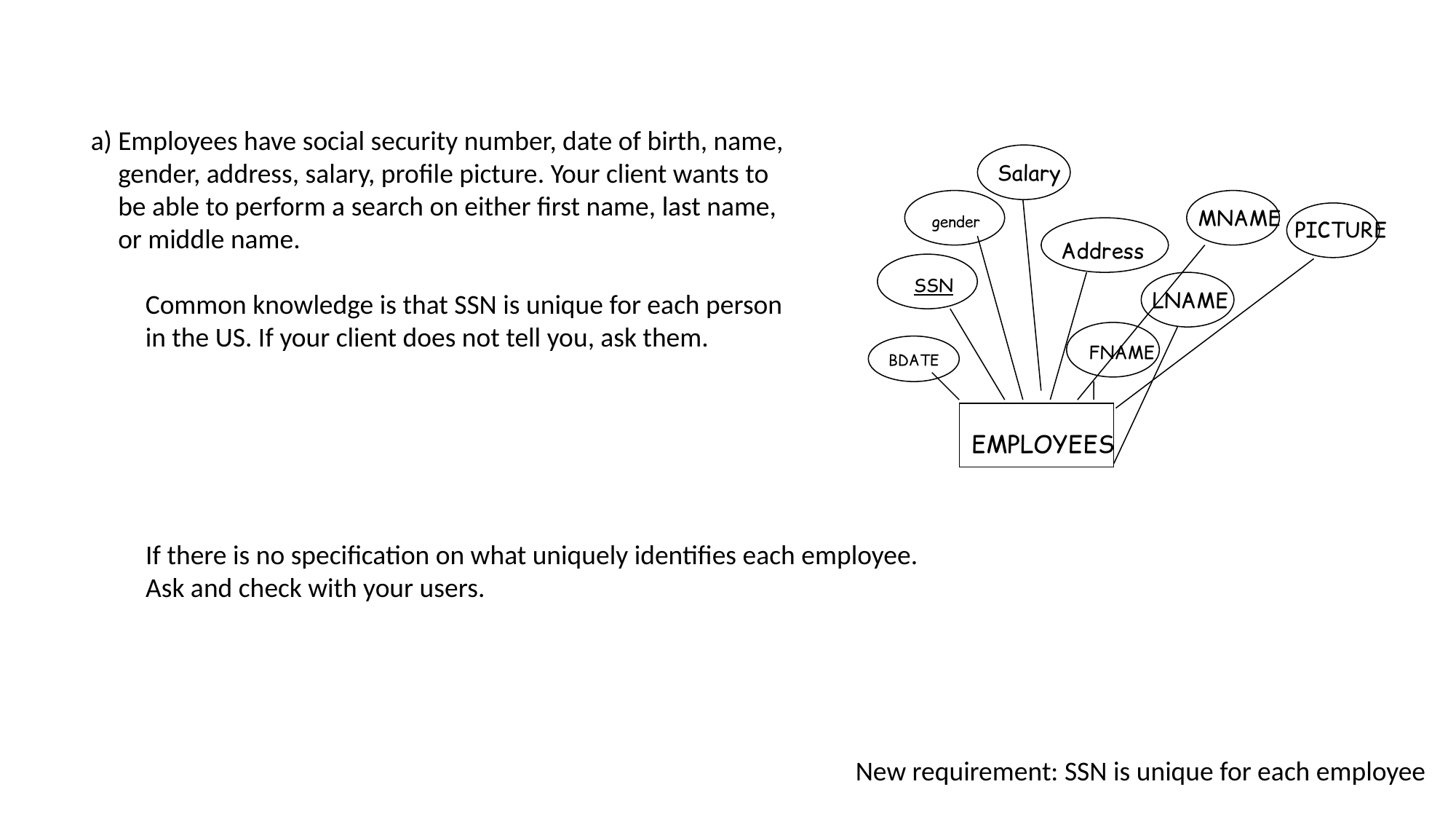

Employees have social security number, date of birth, name, gender, address, salary, profile picture. Your client wants to be able to perform a search on either first name, last name, or middle name.

Common knowledge is that SSN is unique for each person in the US. If your client does not tell you, ask them.

Salary

MNAME
gender

Address

SSN

LNAME

FNAME
BDATE

EMPLOYEES

PICTURE

If there is no specification on what uniquely identifies each employee.
Ask and check with your users.
New requirement: SSN is unique for each employee